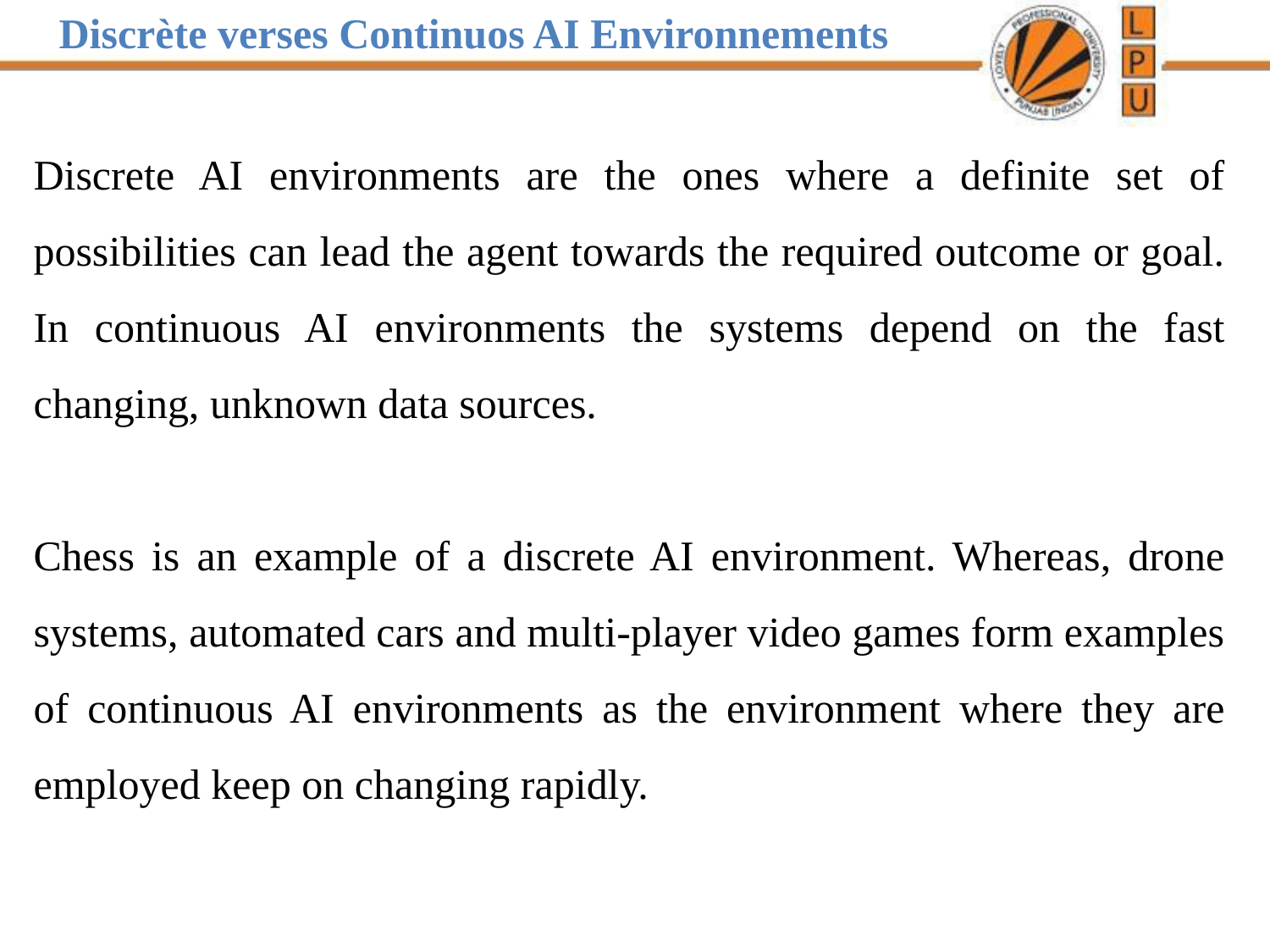

Discrète verses Continuos AI Environnements
Discrete AI environments are the ones where a definite set of possibilities can lead the agent towards the required outcome or goal. In continuous AI environments the systems depend on the fast changing, unknown data sources.

Chess is an example of a discrete AI environment. Whereas, drone systems, automated cars and multi-player video games form examples of continuous AI environments as the environment where they are employed keep on changing rapidly.